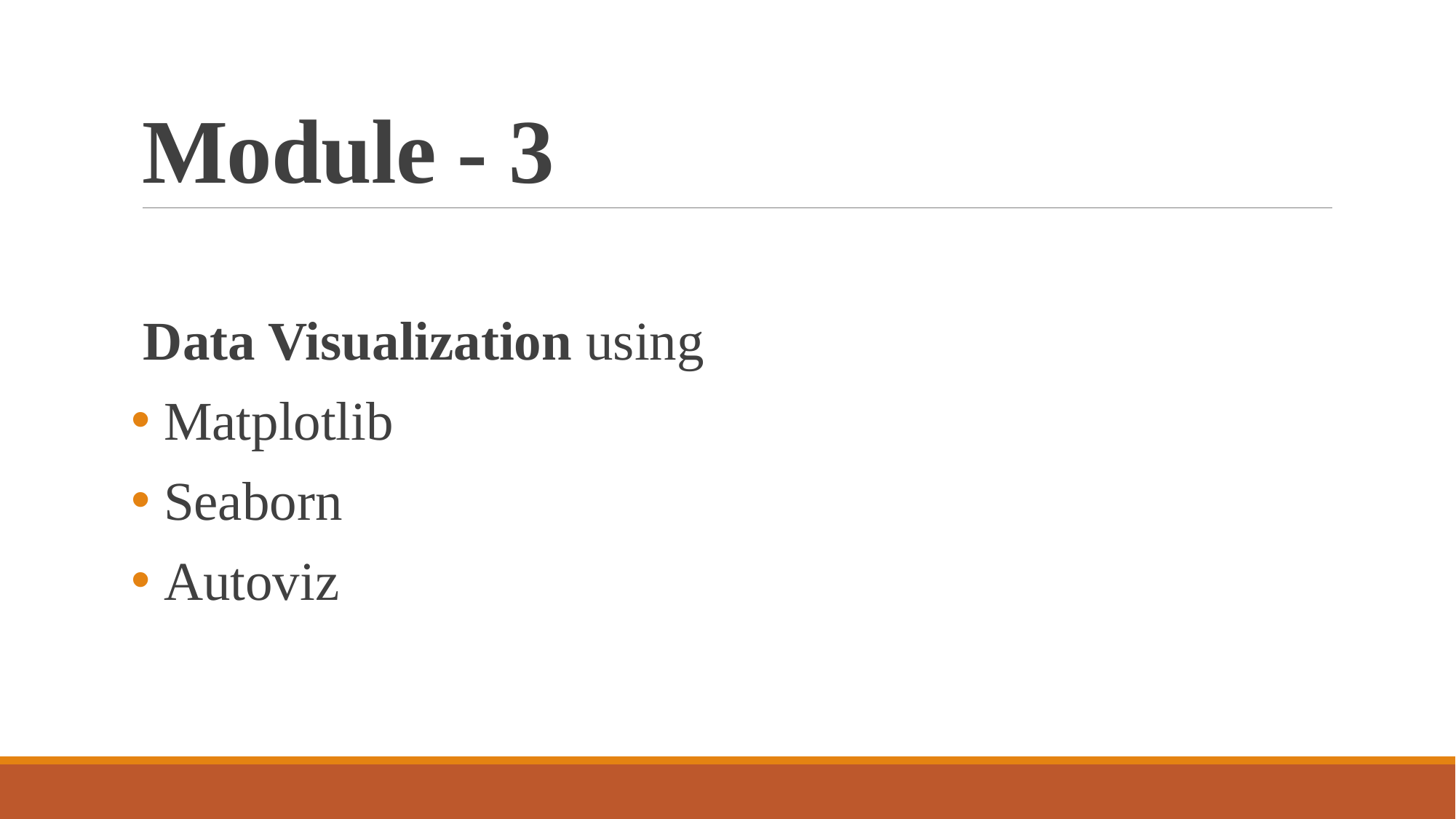

# Module - 3

Data Visualization using
 Matplotlib
 Seaborn
 Autoviz